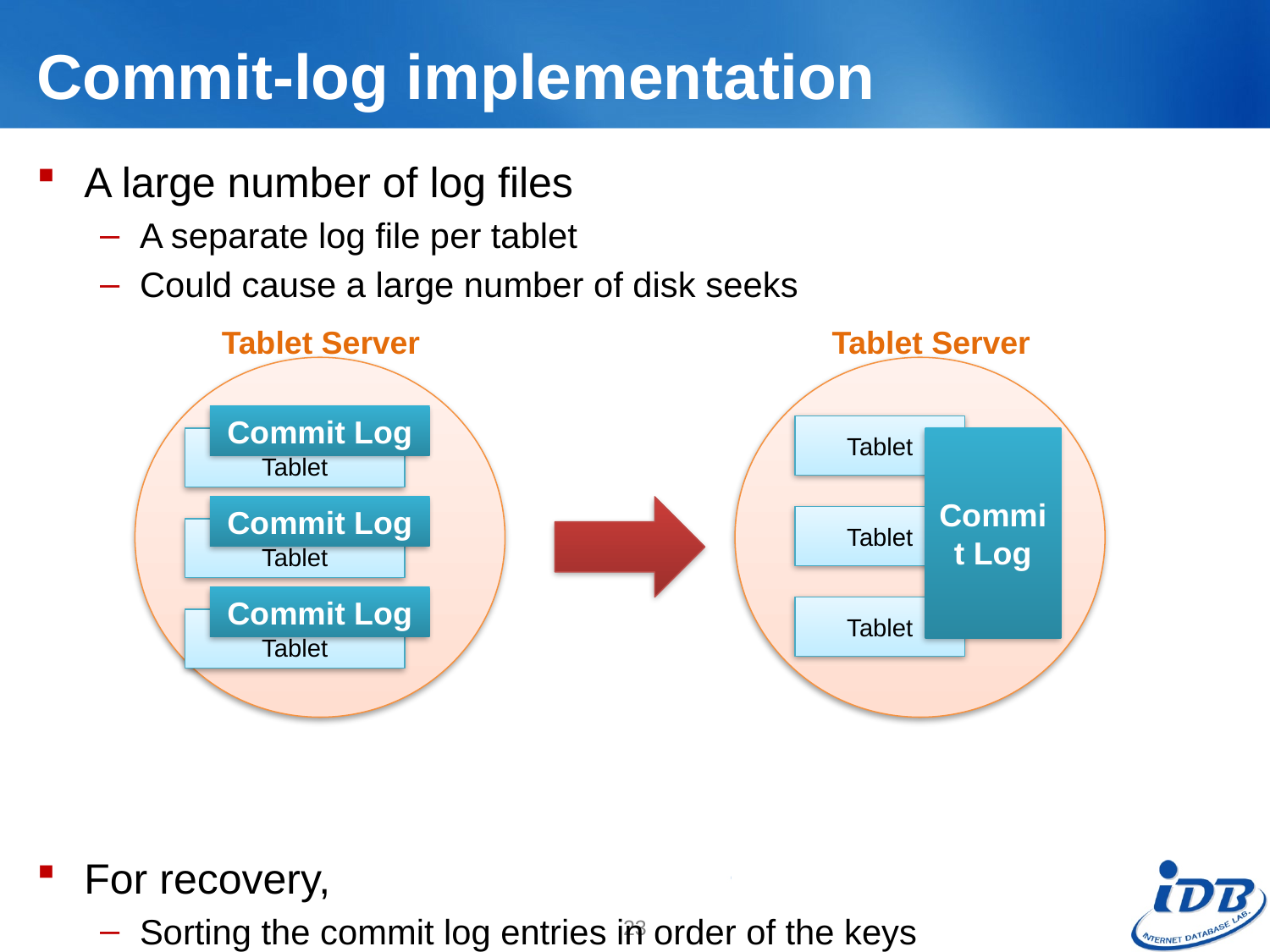

# Commit-log implementation
A large number of log files
A separate log file per tablet
Could cause a large number of disk seeks

For recovery,
Sorting the commit log entries in order of the keys
<table, row name, log sequence number>
Tablet Server
Tablet Server

Commit Log
Tablet
Tablet
Commit Log
Commit Log
Tablet

Tablet
Commit Log
Tablet
Tablet
23